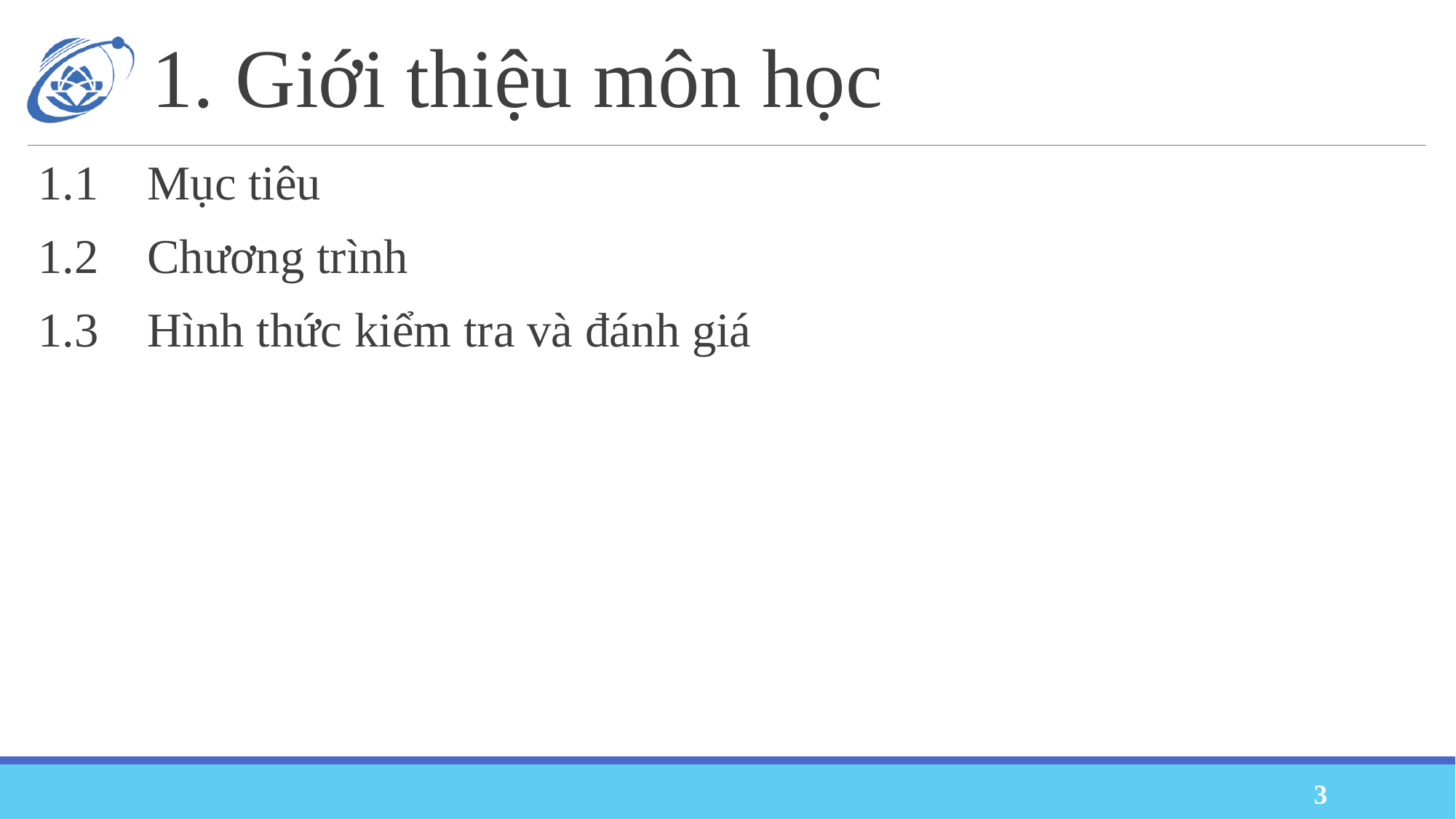

# 1. Giới thiệu môn học
1.1	Mục tiêu
1.2	Chương trình
1.3	Hình thức kiểm tra và đánh giá

3